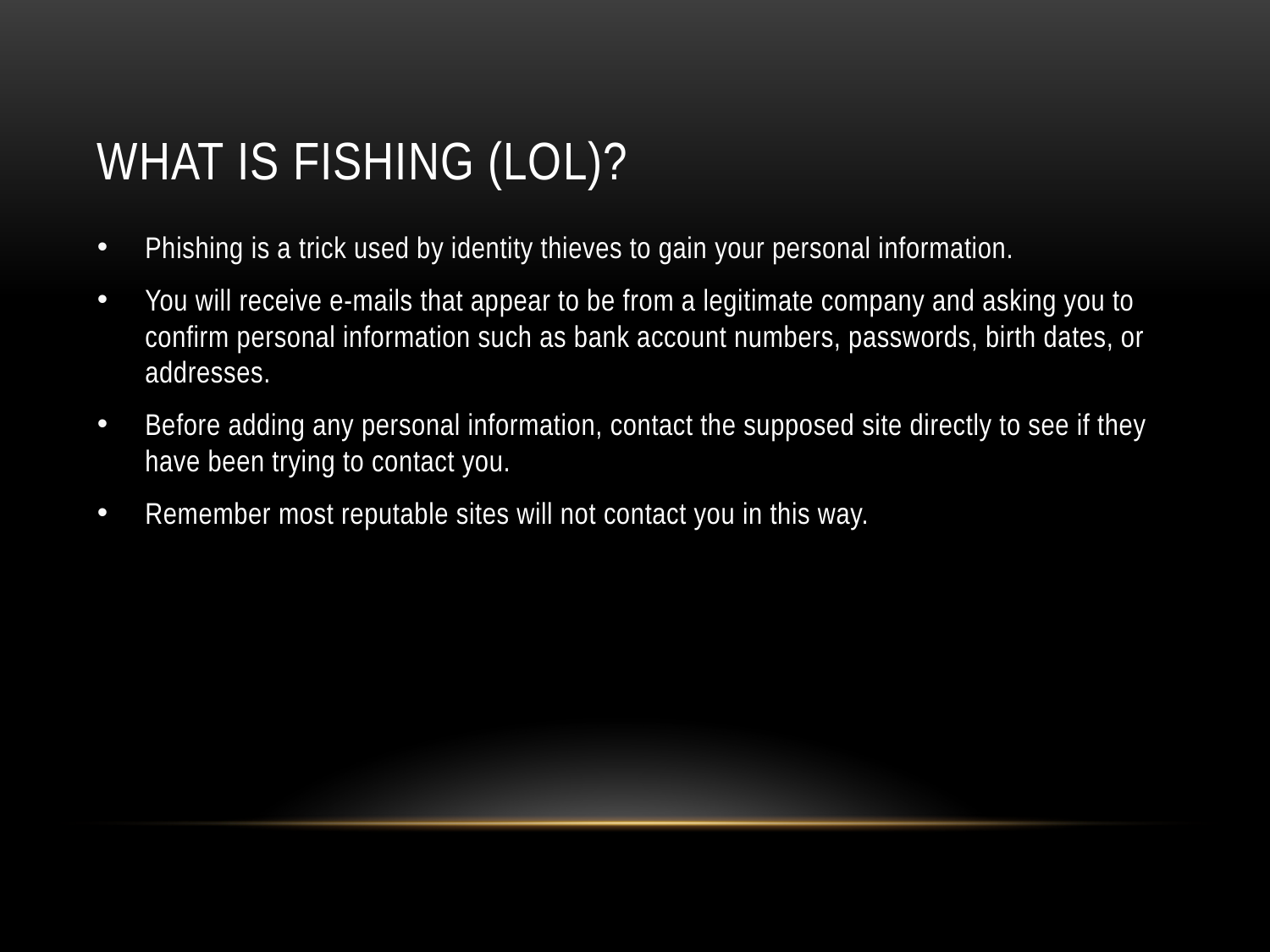

# What is fishing (lol)?
Phishing is a trick used by identity thieves to gain your personal information.
You will receive e-mails that appear to be from a legitimate company and asking you to confirm personal information such as bank account numbers, passwords, birth dates, or addresses.
Before adding any personal information, contact the supposed site directly to see if they have been trying to contact you.
Remember most reputable sites will not contact you in this way.